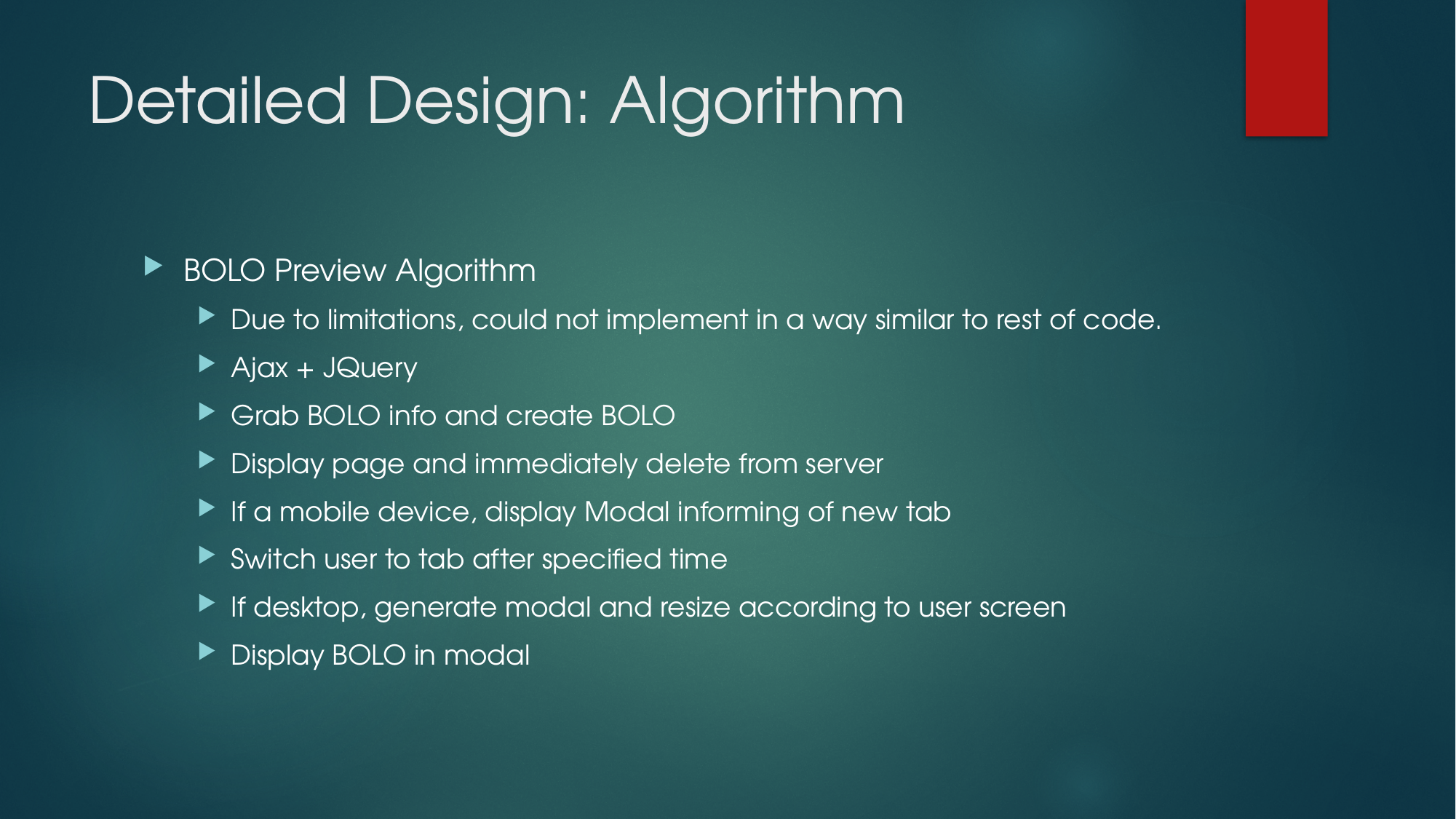

# Detailed Design: Algorithm
BOLO Preview Algorithm
Due to limitations, could not implement in a way similar to rest of code.
Ajax + JQuery
Grab BOLO info and create BOLO
Display page and immediately delete from server
If a mobile device, display Modal informing of new tab
Switch user to tab after specified time
If desktop, generate modal and resize according to user screen
Display BOLO in modal